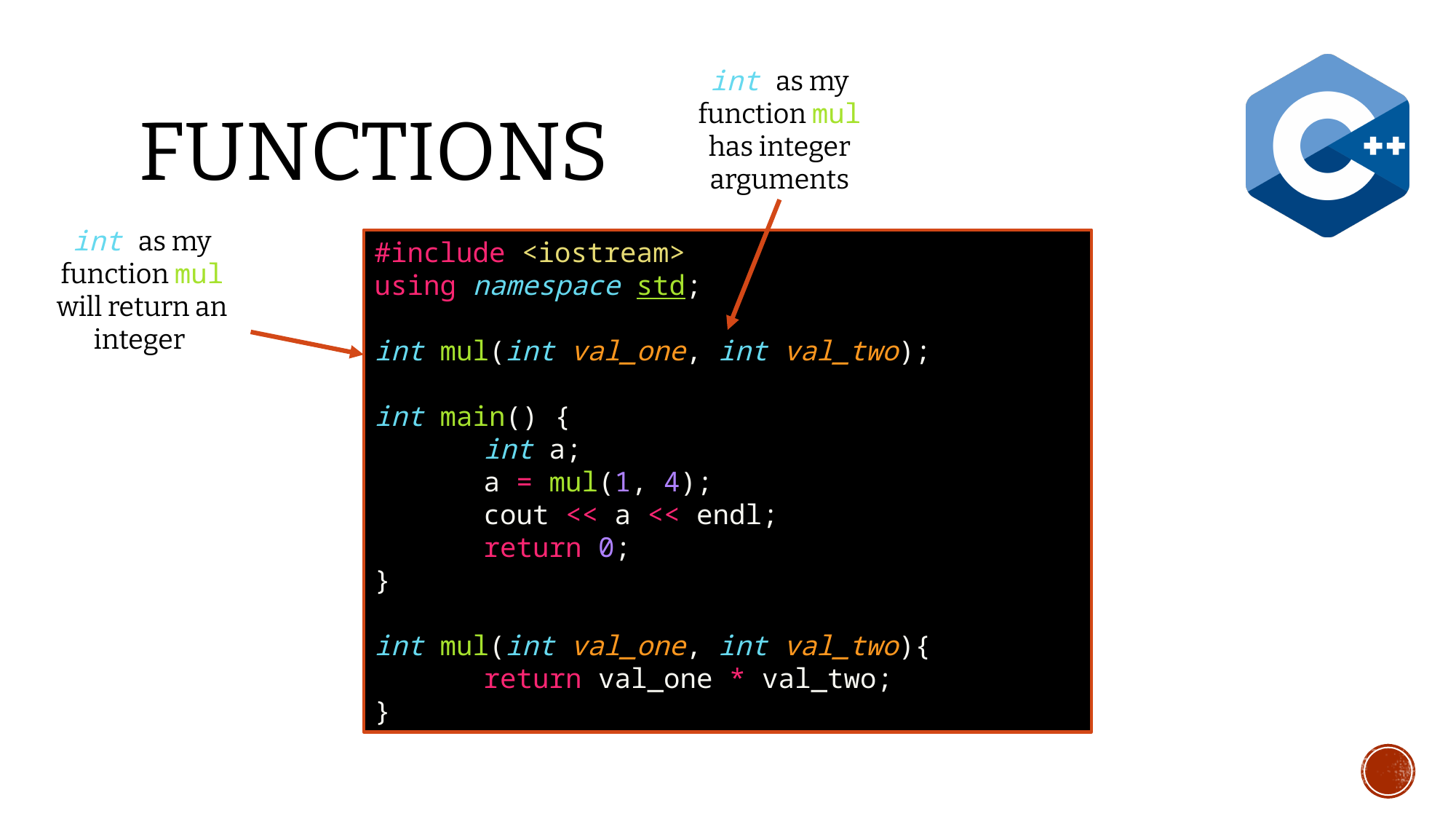

# functions
int as my function mul has integer arguments
int as my function mul will return an integer
#include <iostream>
using namespace std;
int mul(int val_one, int val_two);
int main() {
	int a;
	a = mul(1, 4);
	cout << a << endl;
	return 0;
}
int mul(int val_one, int val_two){
	return val_one * val_two;
}